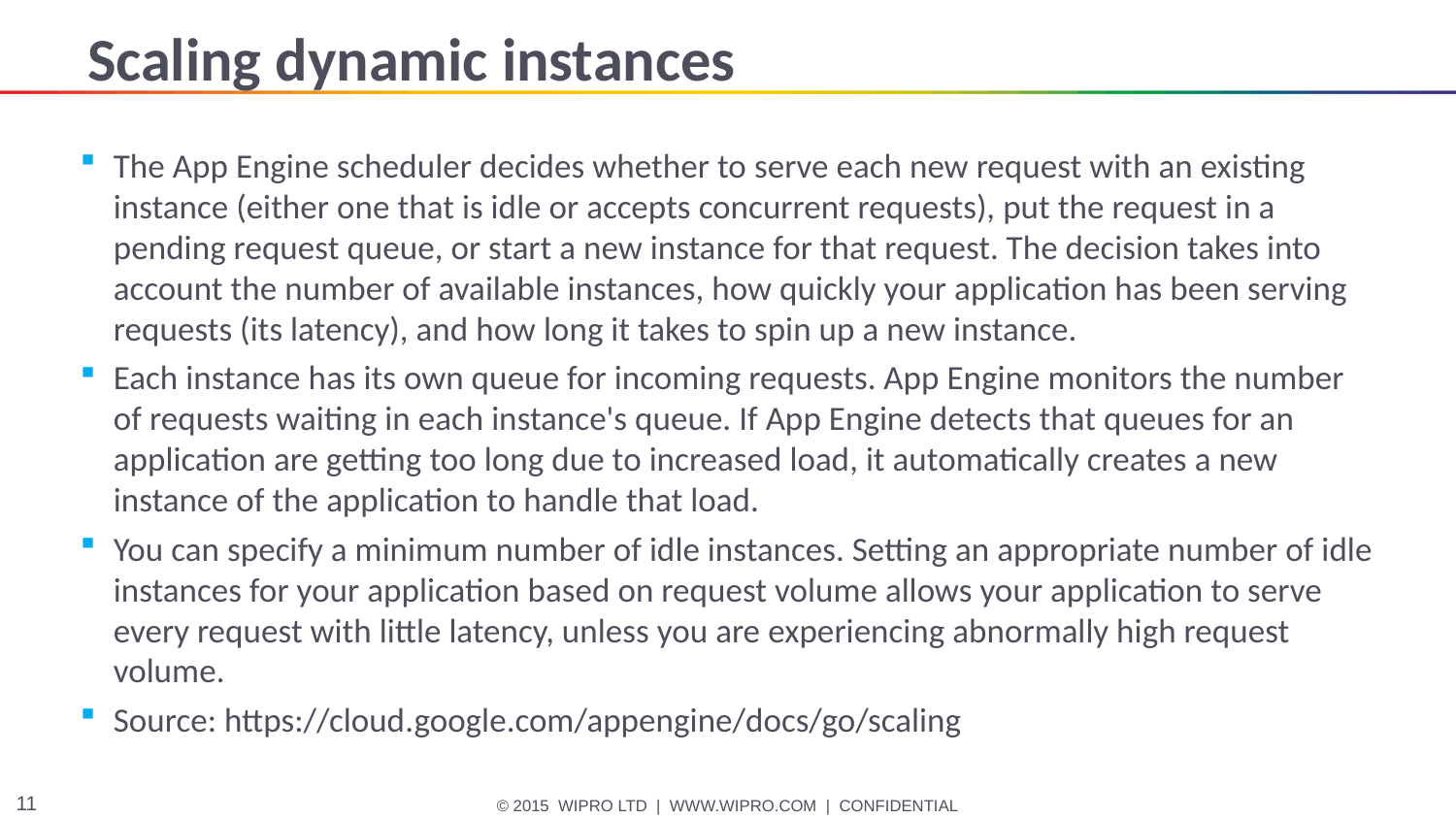

# Scaling dynamic instances
The App Engine scheduler decides whether to serve each new request with an existing instance (either one that is idle or accepts concurrent requests), put the request in a pending request queue, or start a new instance for that request. The decision takes into account the number of available instances, how quickly your application has been serving requests (its latency), and how long it takes to spin up a new instance.
Each instance has its own queue for incoming requests. App Engine monitors the number of requests waiting in each instance's queue. If App Engine detects that queues for an application are getting too long due to increased load, it automatically creates a new instance of the application to handle that load.
You can specify a minimum number of idle instances. Setting an appropriate number of idle instances for your application based on request volume allows your application to serve every request with little latency, unless you are experiencing abnormally high request volume.
Source: https://cloud.google.com/appengine/docs/go/scaling